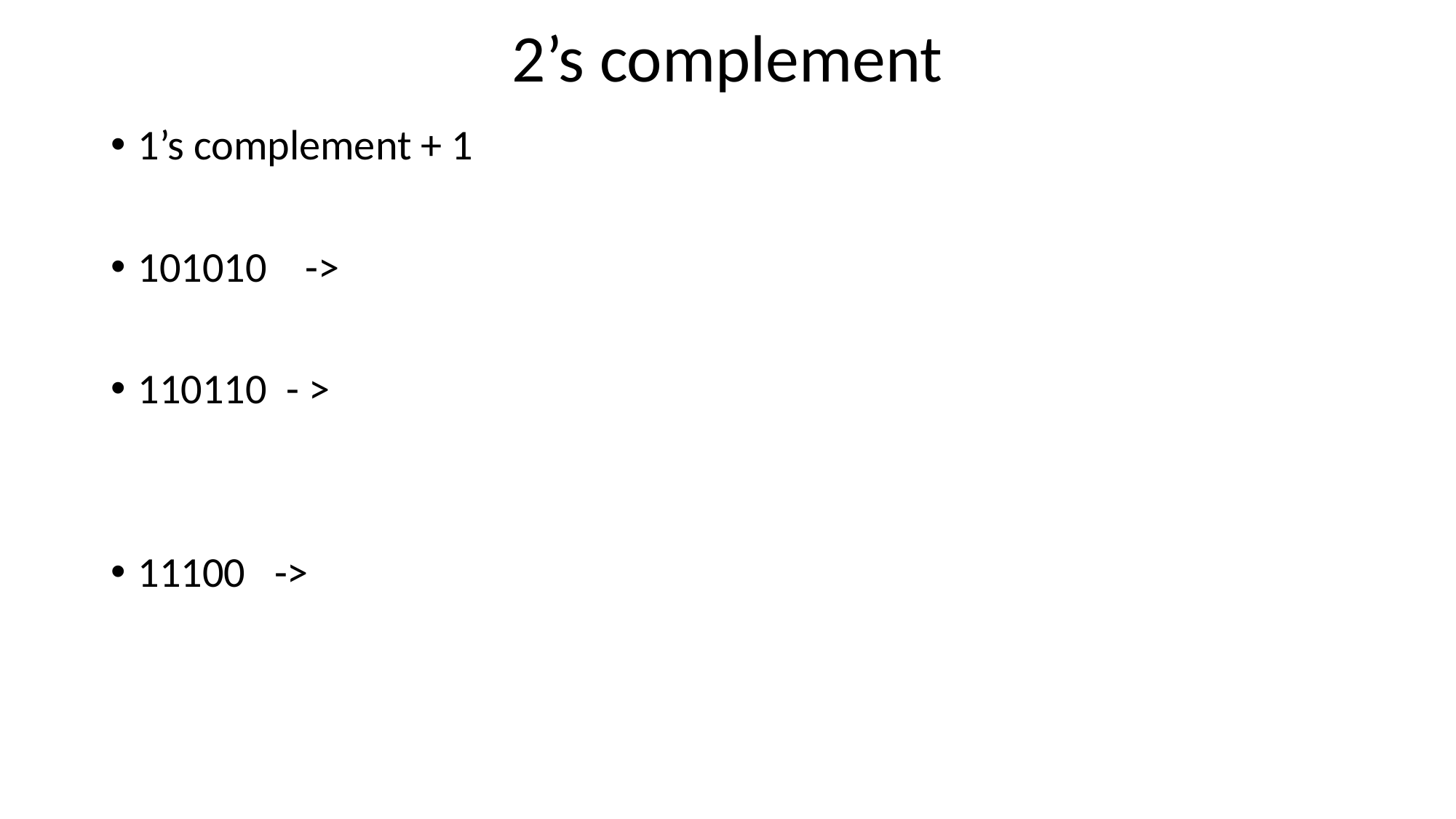

# 2’s complement
1’s complement + 1

101010    ->

110110  - >

11100   ->